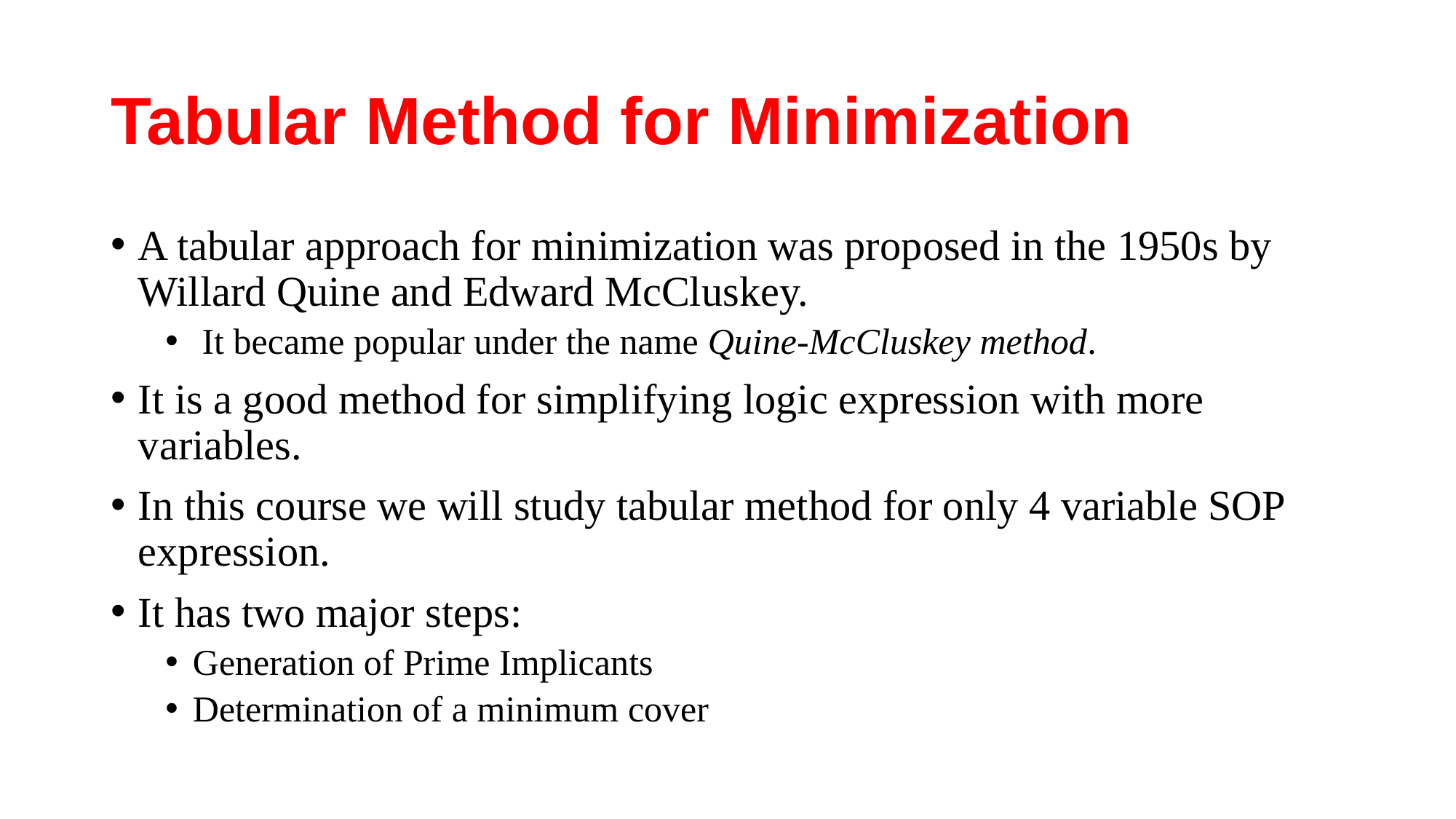

# Tabular Method for Minimization
A tabular approach for minimization was proposed in the 1950s by Willard Quine and Edward McCluskey.
 It became popular under the name Quine-McCluskey method.
It is a good method for simplifying logic expression with more variables.
In this course we will study tabular method for only 4 variable SOP expression.
It has two major steps:
Generation of Prime Implicants
Determination of a minimum cover